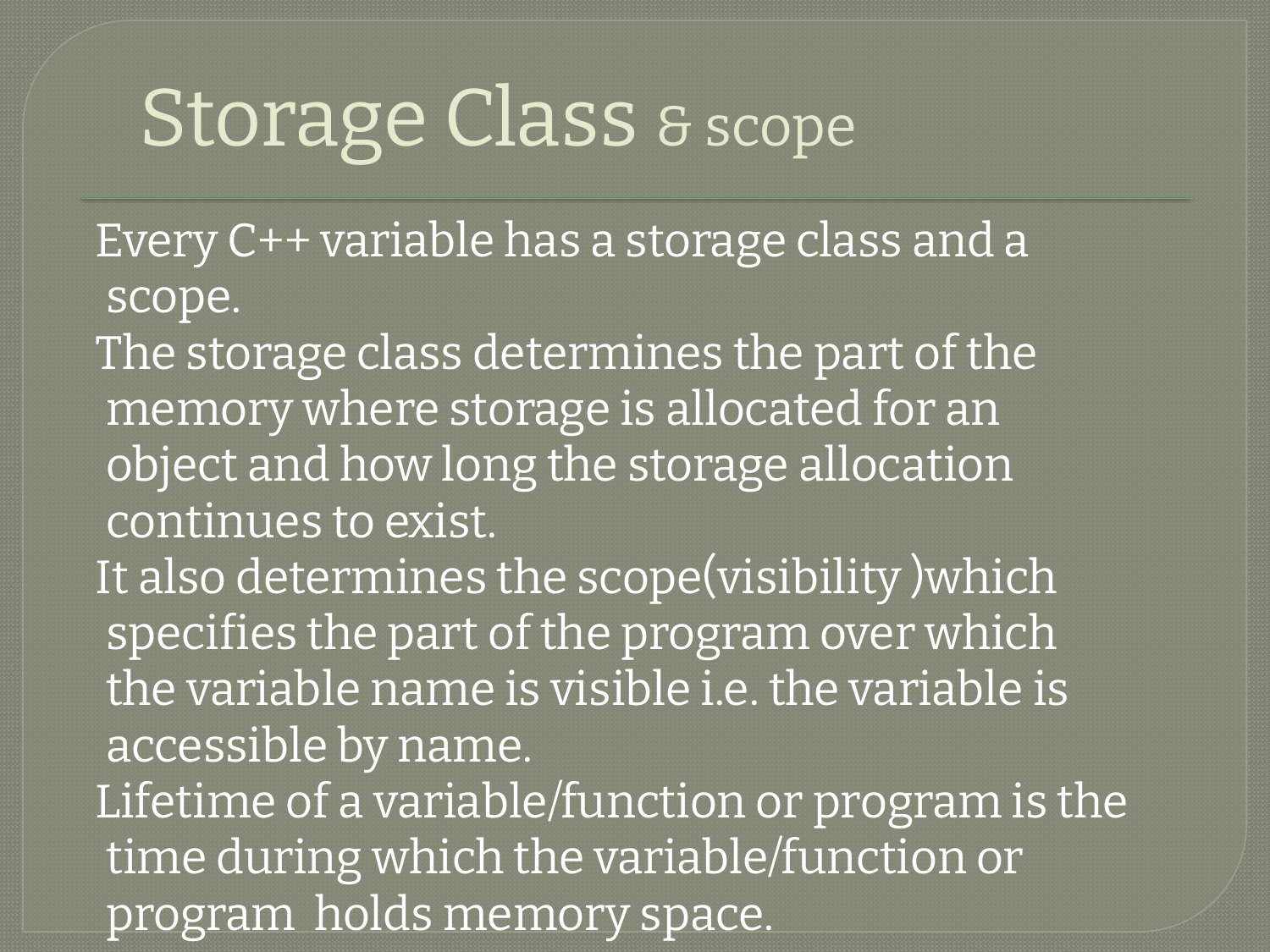

# Storage Class & scope
   Every C++ variable has a storage class and a scope.
   The storage class determines the part of the memory where storage is allocated for an object and how long the storage allocation continues to exist.
   It also determines the scope(visibility )which specifies the part of the program over which the variable name is visible i.e. the variable is accessible by name.
   Lifetime of a variable/function or program is the time during which the variable/function or program  holds memory space.